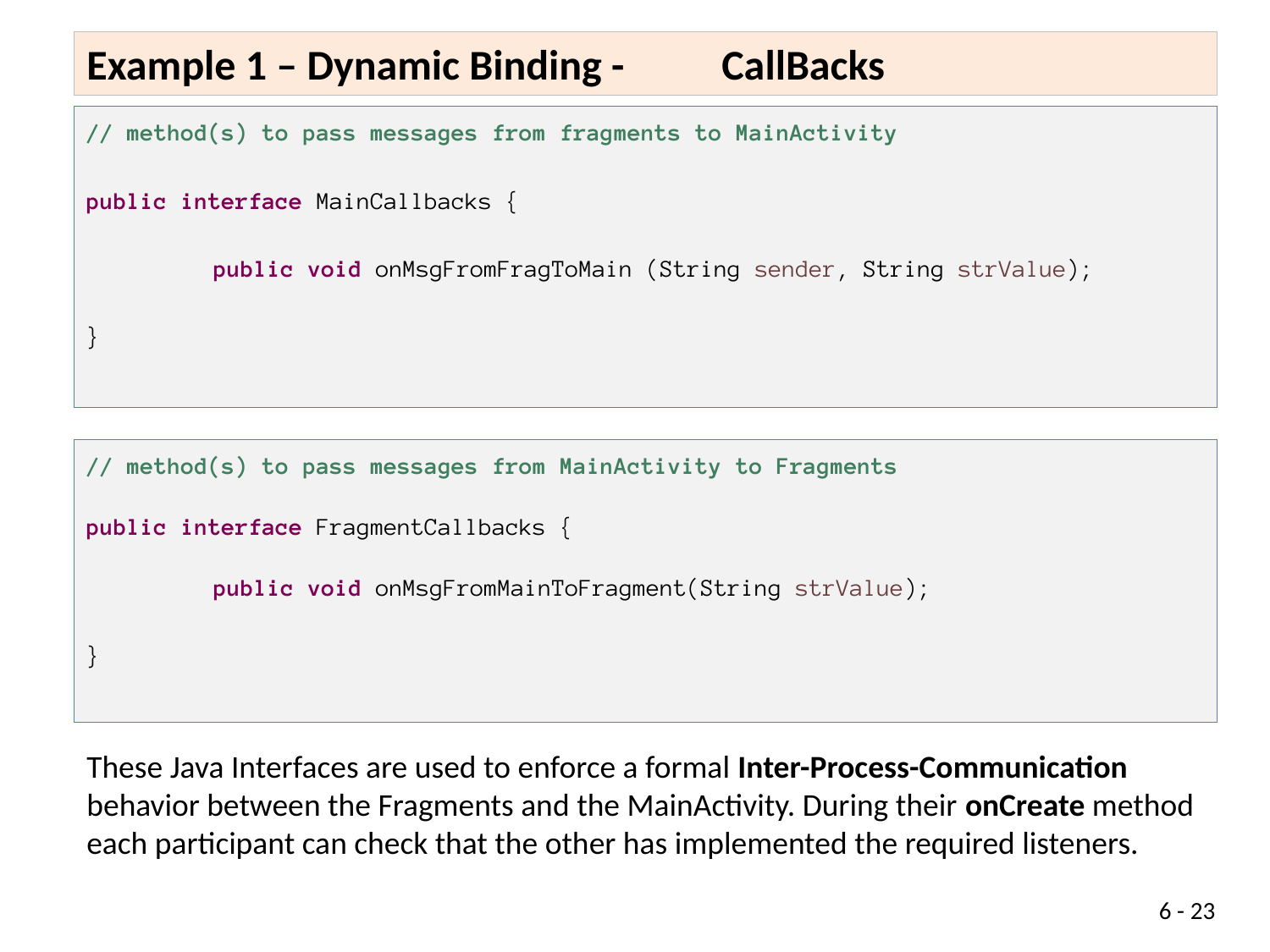

Example 1 – Dynamic Binding - 	CallBacks
// method(s) to pass messages from fragments to MainActivity

public interface MainCallbacks {

	public void onMsgFromFragToMain (String sender, String strValue);

}

// method(s) to pass messages from MainActivity to Fragments

public interface FragmentCallbacks {

	public void onMsgFromMainToFragment(String strValue);

}

These Java Interfaces are used to enforce a formal Inter-Process-Communication behavior between the Fragments and the MainActivity. During their onCreate method each participant can check that the other has implemented the required listeners.
6 - 23